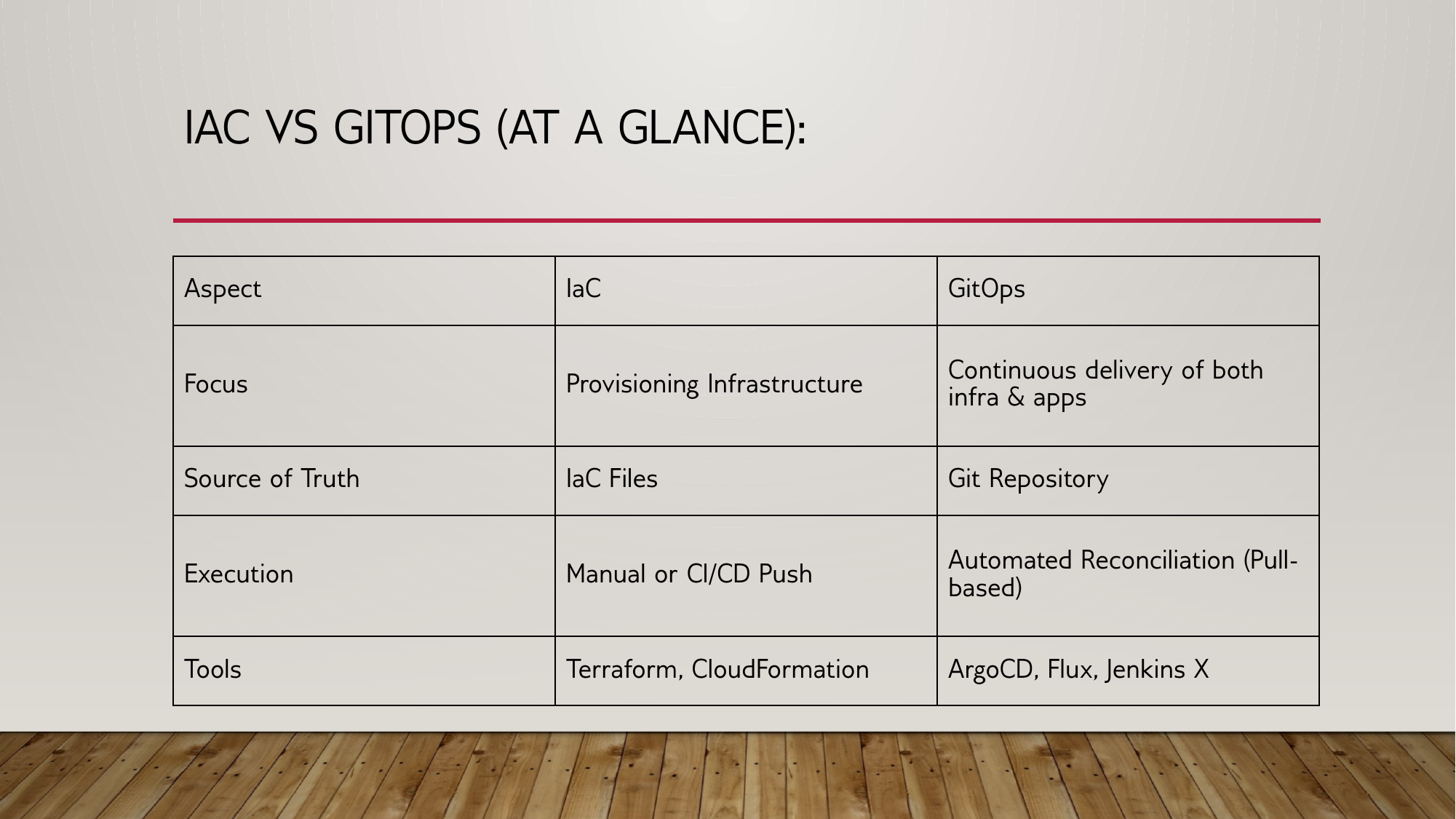

# IaC vs GitOps (at a glance):
| Aspect | IaC | GitOps |
| --- | --- | --- |
| Focus | Provisioning Infrastructure | Continuous delivery of both infra & apps |
| Source of Truth | IaC Files | Git Repository |
| Execution | Manual or CI/CD Push | Automated Reconciliation (Pull-based) |
| Tools | Terraform, CloudFormation | ArgoCD, Flux, Jenkins X |